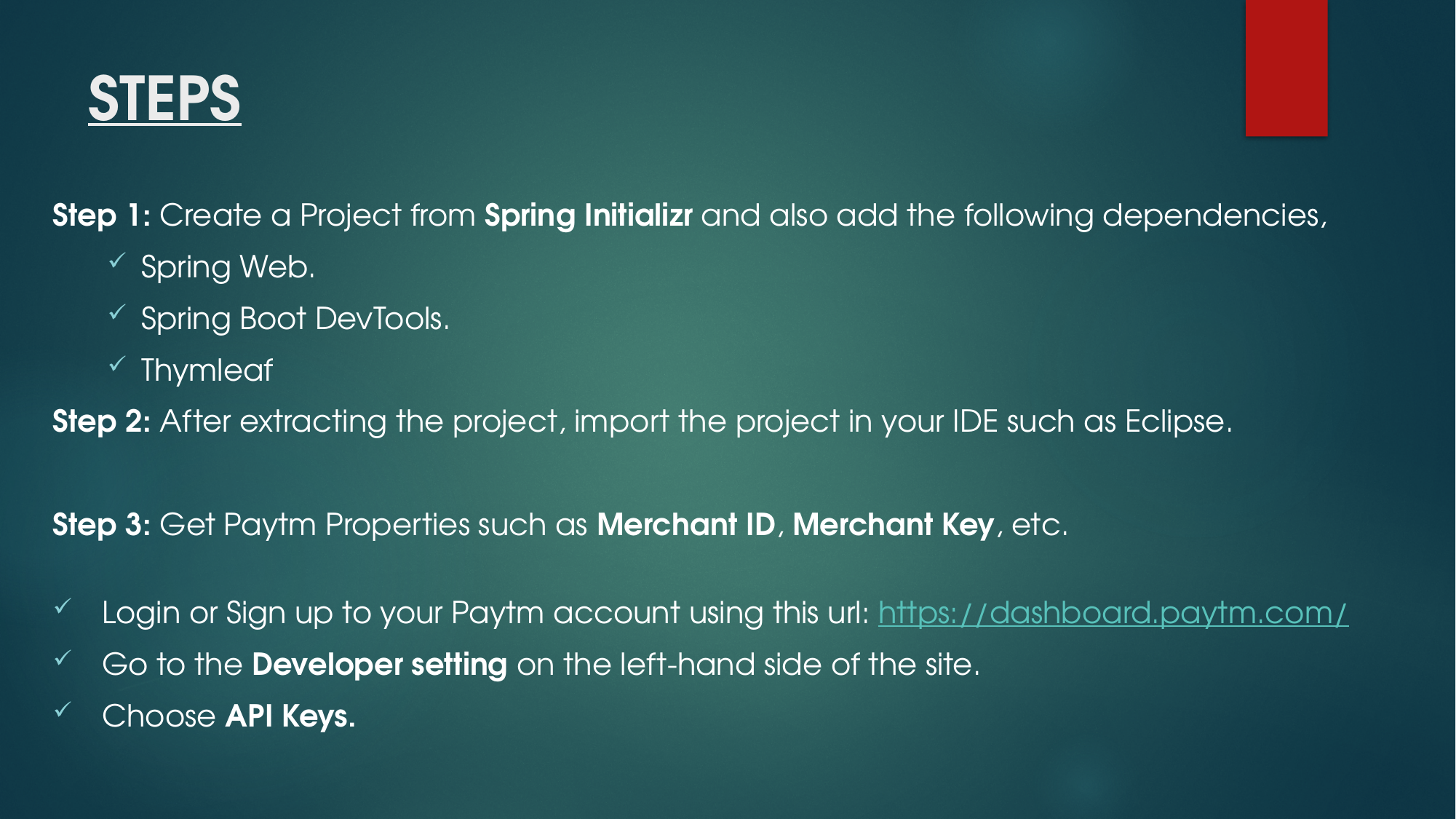

# STEPS

Step 1: Create a Project from Spring Initializr and also add the following dependencies,
Spring Web.
Spring Boot DevTools.
Thymleaf
Step 2: After extracting the project, import the project in your IDE such as Eclipse.

Step 3: Get Paytm Properties such as Merchant ID, Merchant Key, etc.
 Login or Sign up to your Paytm account using this url: https://dashboard.paytm.com/
 Go to the Developer setting on the left-hand side of the site.
 Choose API Keys.